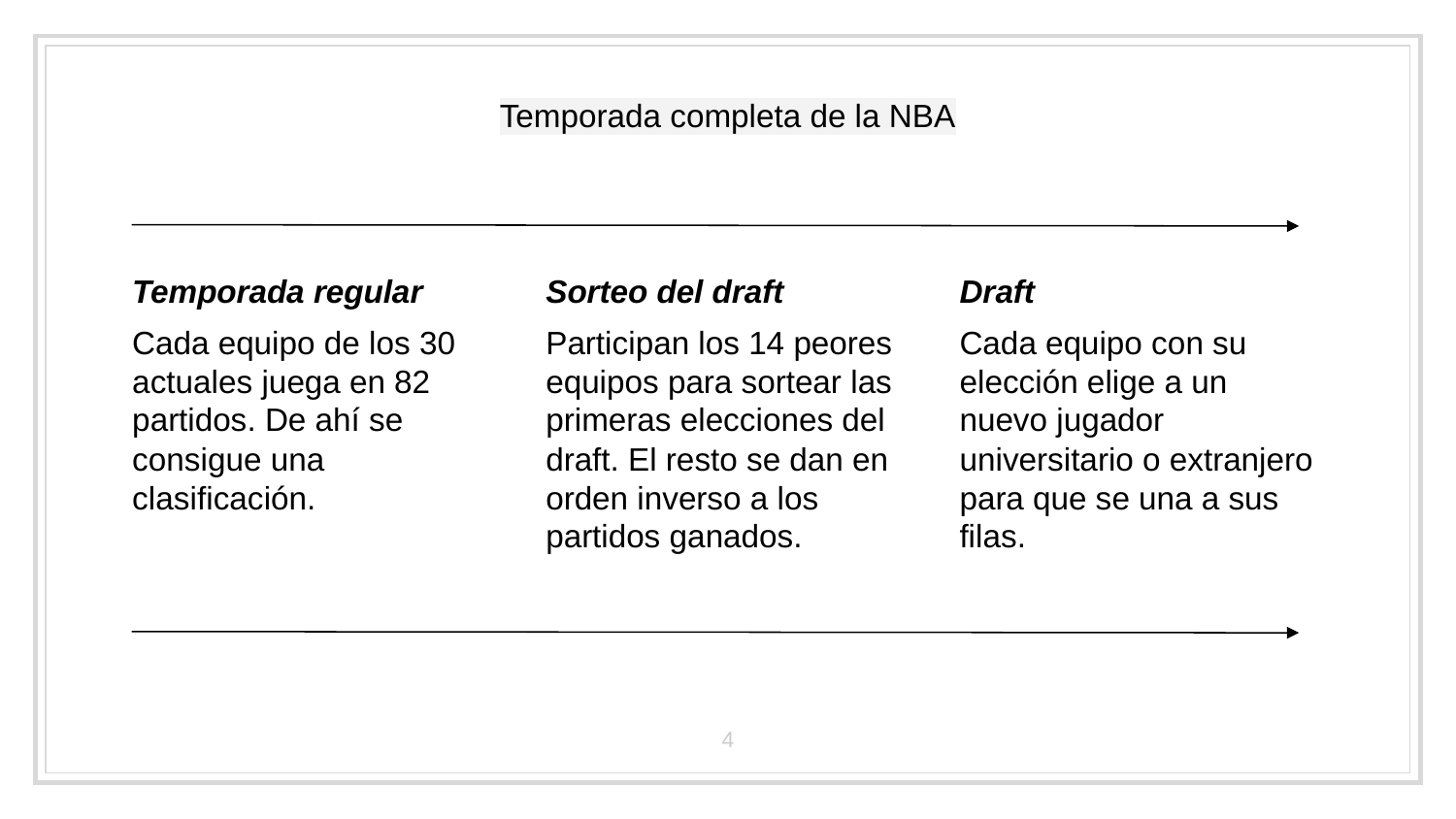

# Temporada completa de la NBA
Temporada regular
Cada equipo de los 30 actuales juega en 82 partidos. De ahí se consigue una clasificación.
Sorteo del draft
Participan los 14 peores equipos para sortear las primeras elecciones del draft. El resto se dan en orden inverso a los partidos ganados.
Draft
Cada equipo con su elección elige a un nuevo jugador universitario o extranjero para que se una a sus filas.

4